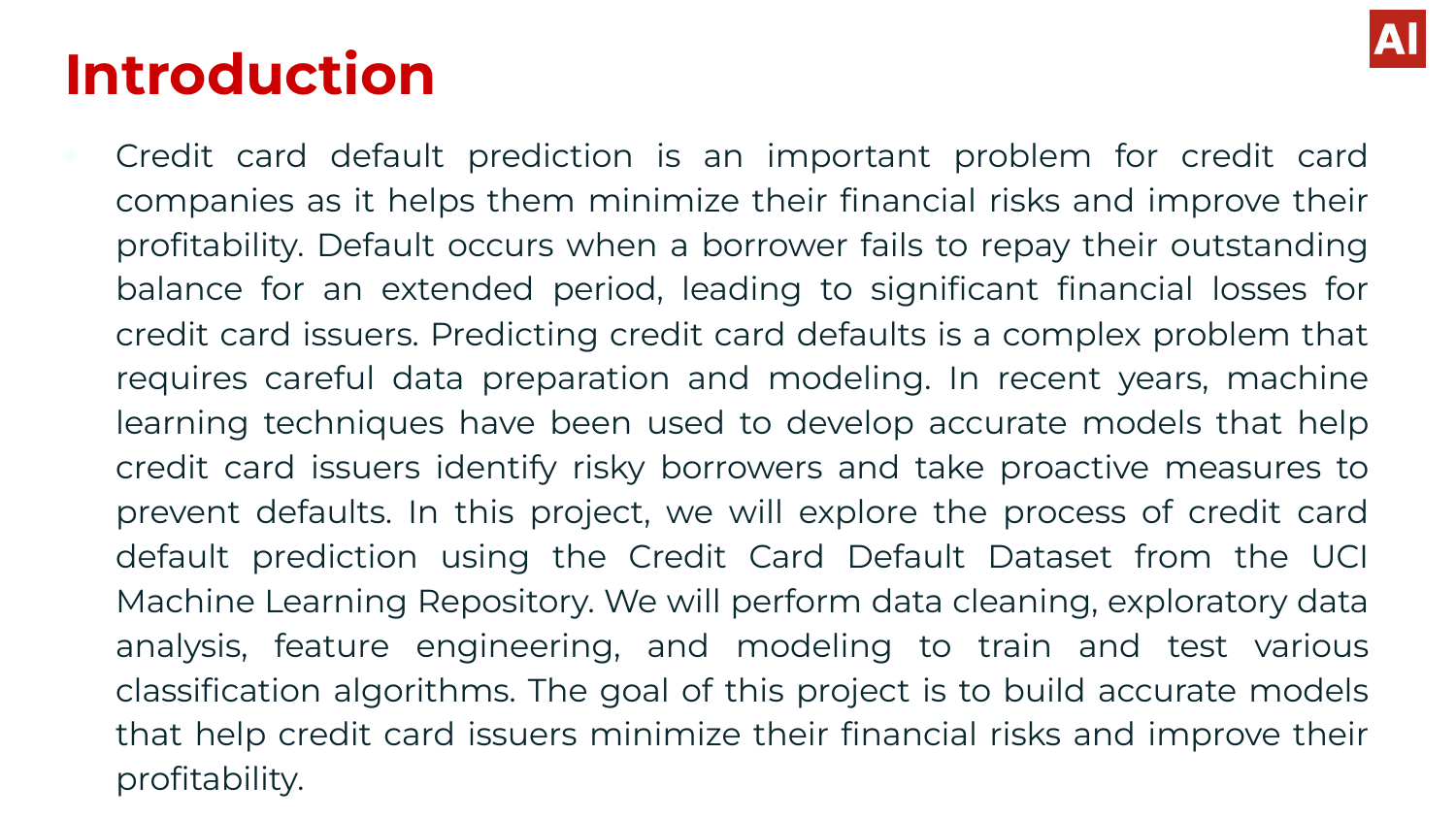

# Introduction
Credit card default prediction is an important problem for credit card companies as it helps them minimize their financial risks and improve their profitability. Default occurs when a borrower fails to repay their outstanding balance for an extended period, leading to significant financial losses for credit card issuers. Predicting credit card defaults is a complex problem that requires careful data preparation and modeling. In recent years, machine learning techniques have been used to develop accurate models that help credit card issuers identify risky borrowers and take proactive measures to prevent defaults. In this project, we will explore the process of credit card default prediction using the Credit Card Default Dataset from the UCI Machine Learning Repository. We will perform data cleaning, exploratory data analysis, feature engineering, and modeling to train and test various classification algorithms. The goal of this project is to build accurate models that help credit card issuers minimize their financial risks and improve their profitability.